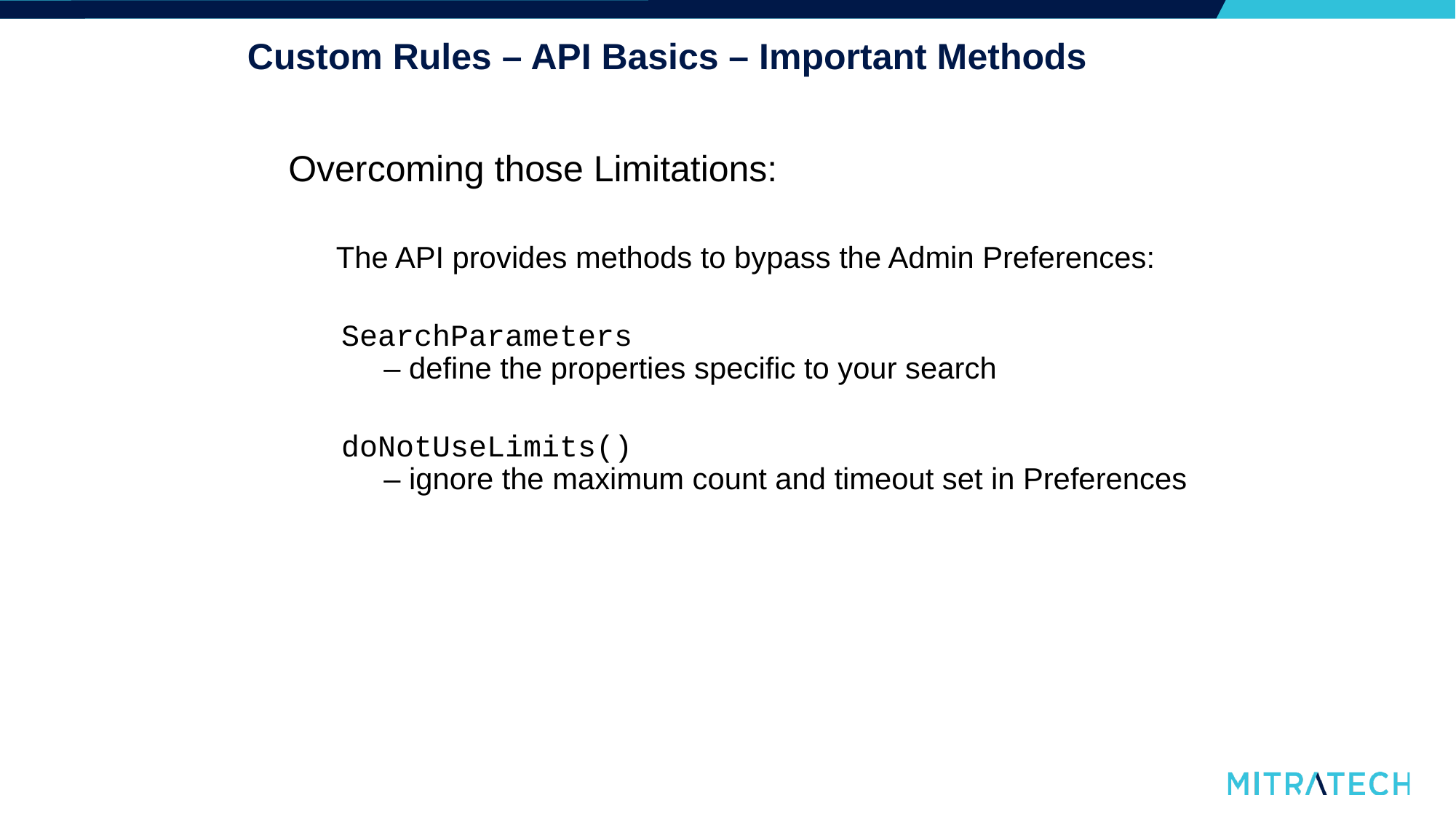

# Custom Rules – API Basics – Important Methods
Overcoming those Limitations:

The API provides methods to bypass the Admin Preferences:

SearchParameters
– define the properties specific to your search

doNotUseLimits()
– ignore the maximum count and timeout set in Preferences